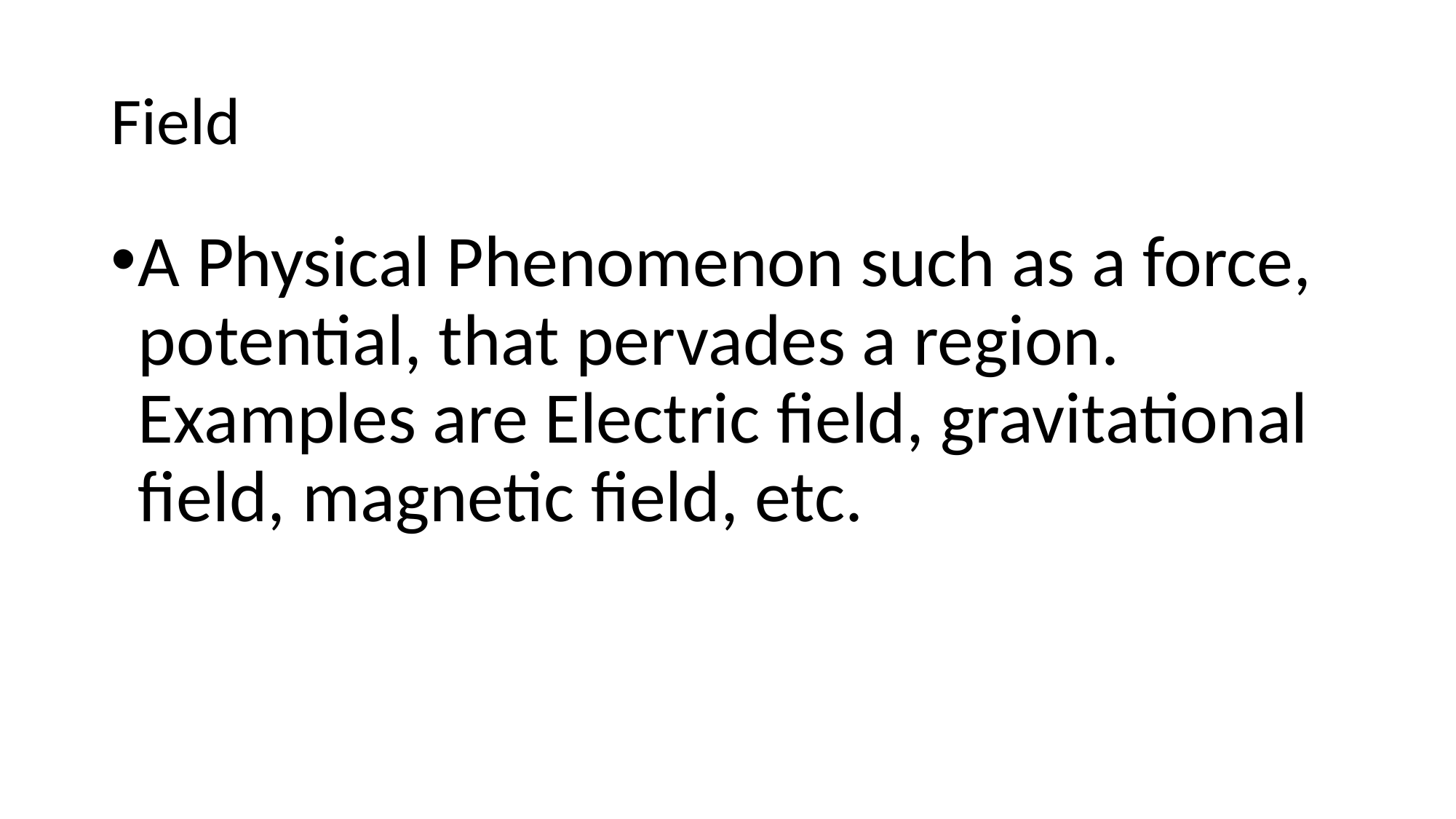

# Field
A Physical Phenomenon such as a force, potential, that pervades a region. Examples are Electric field, gravitational field, magnetic field, etc.